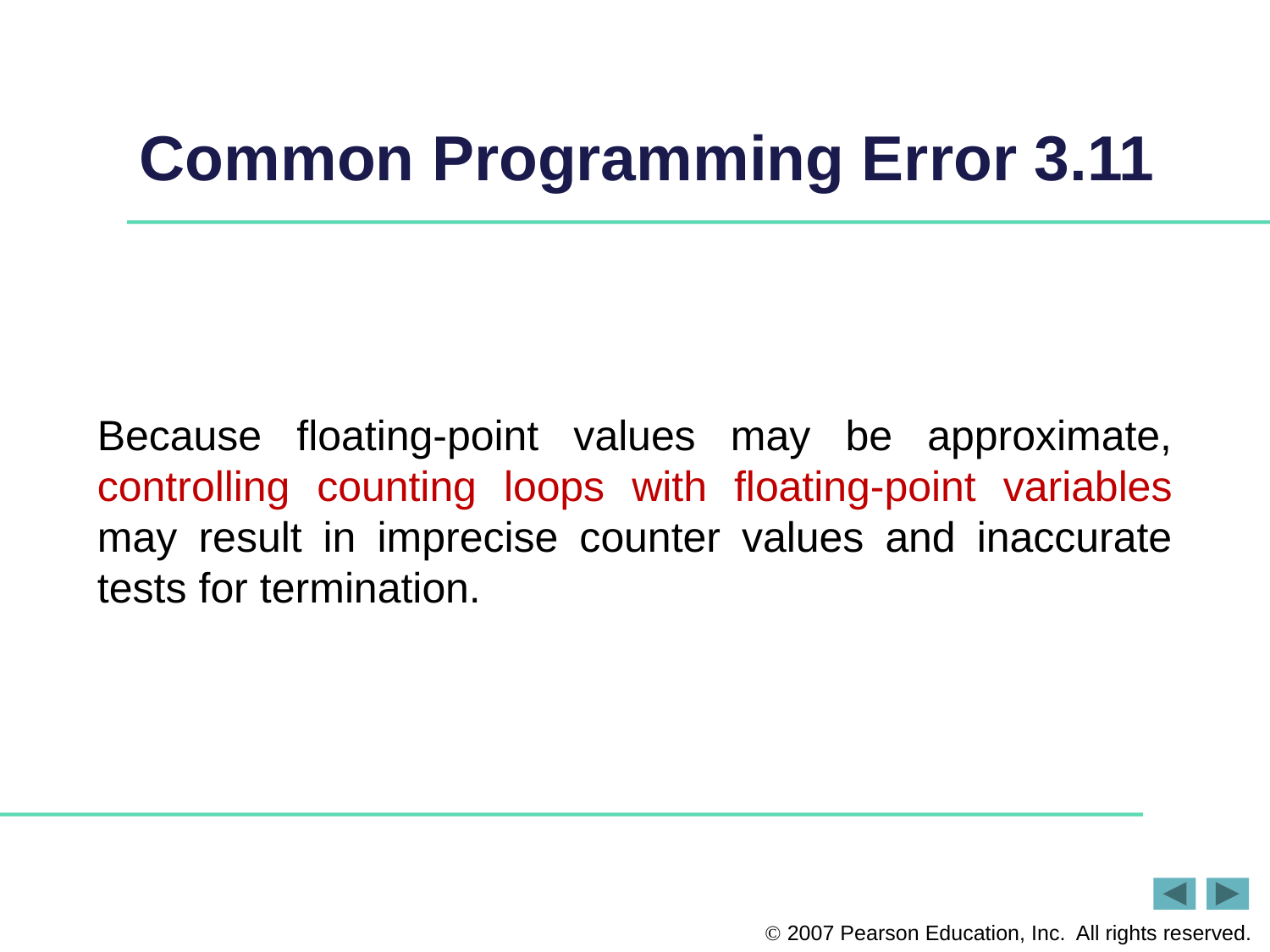

# Common Programming Error 3.11
Because floating-point values may be approximate, controlling counting loops with floating-point variables may result in imprecise counter values and inaccurate tests for termination.